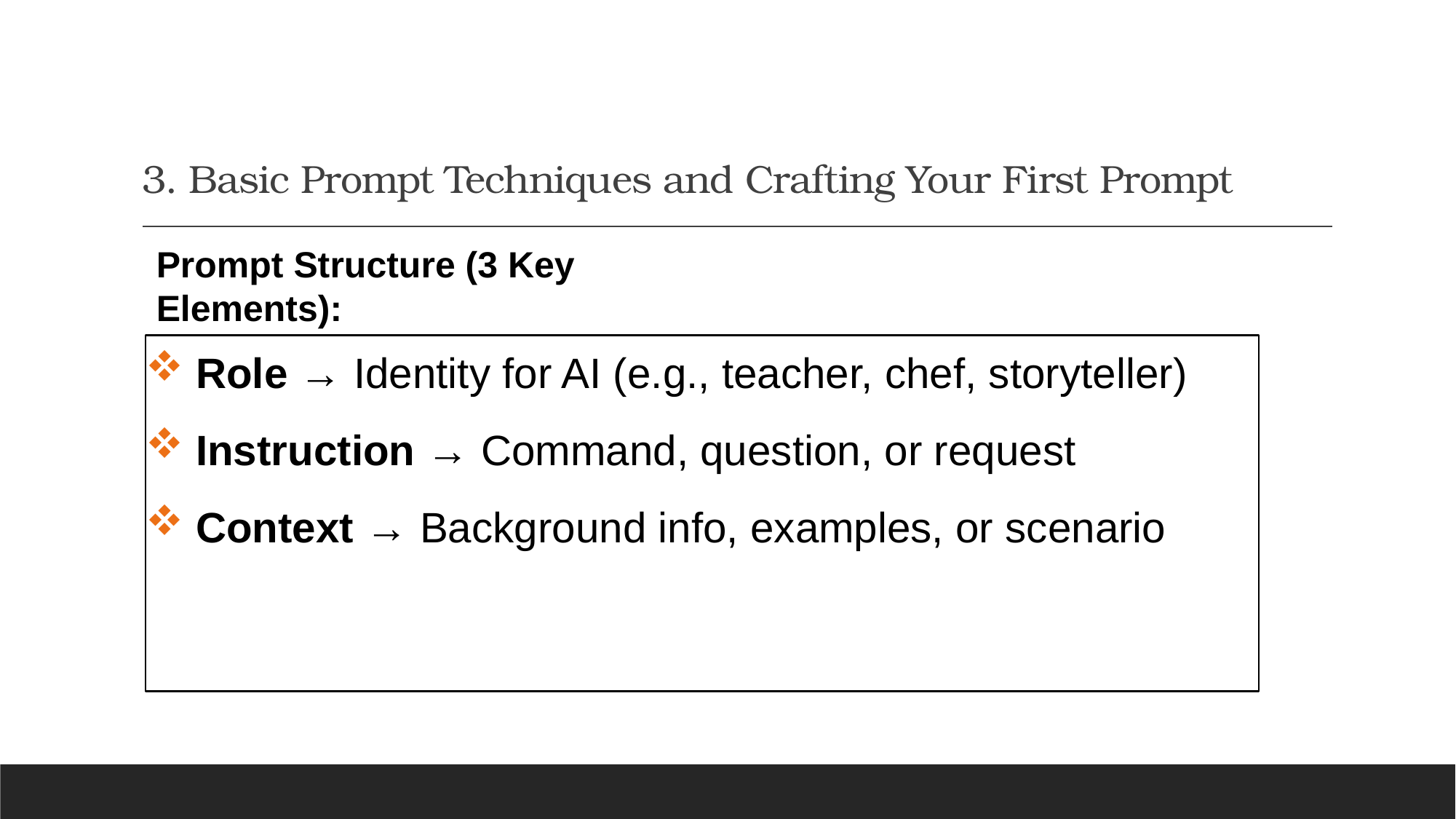

# 3. Basic Prompt Techniques and Crafting Your First Prompt
Prompt Structure (3 Key Elements):
 Role → Identity for AI (e.g., teacher, chef, storyteller)
 Instruction → Command, question, or request
 Context → Background info, examples, or scenario